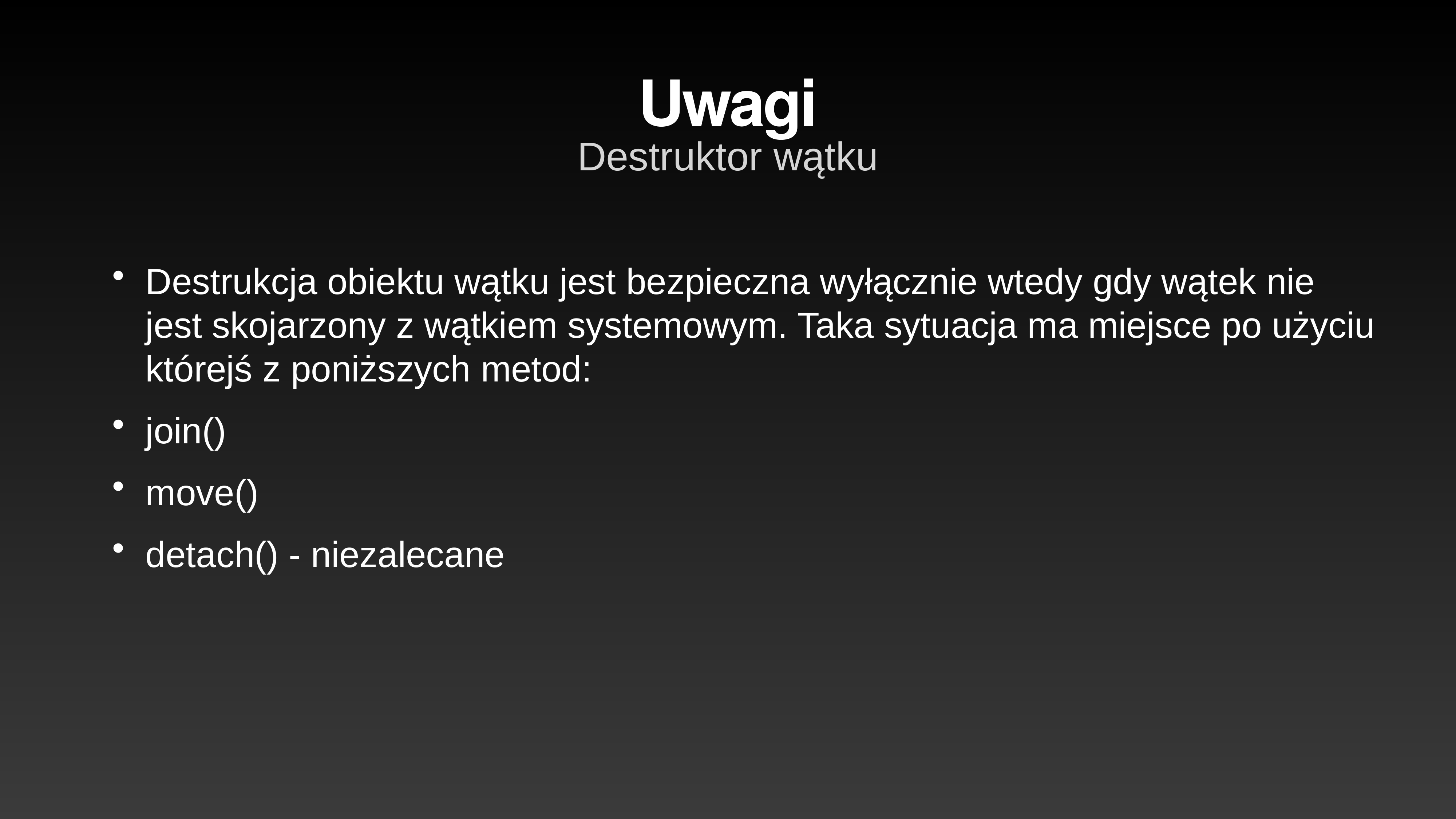

# Uwagi
Destruktor wątku
Destrukcja obiektu wątku jest bezpieczna wyłącznie wtedy gdy wątek nie jest skojarzony z wątkiem systemowym. Taka sytuacja ma miejsce po użyciu którejś z poniższych metod:
join()
move()
detach() - niezalecane